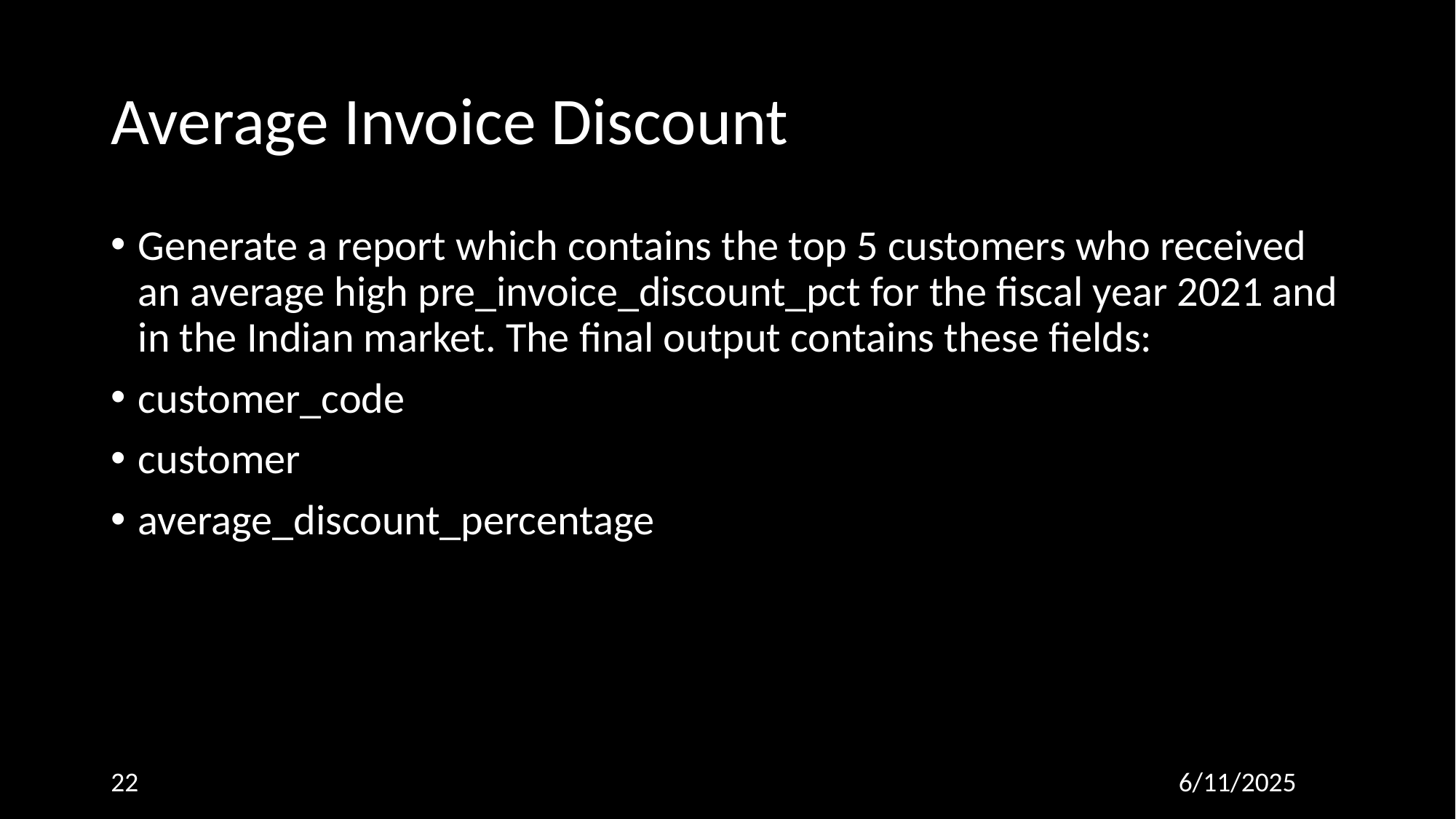

# Average Invoice Discount
Generate a report which contains the top 5 customers who received an average high pre_invoice_discount_pct for the fiscal year 2021 and in the Indian market. The final output contains these fields:
customer_code
customer
average_discount_percentage